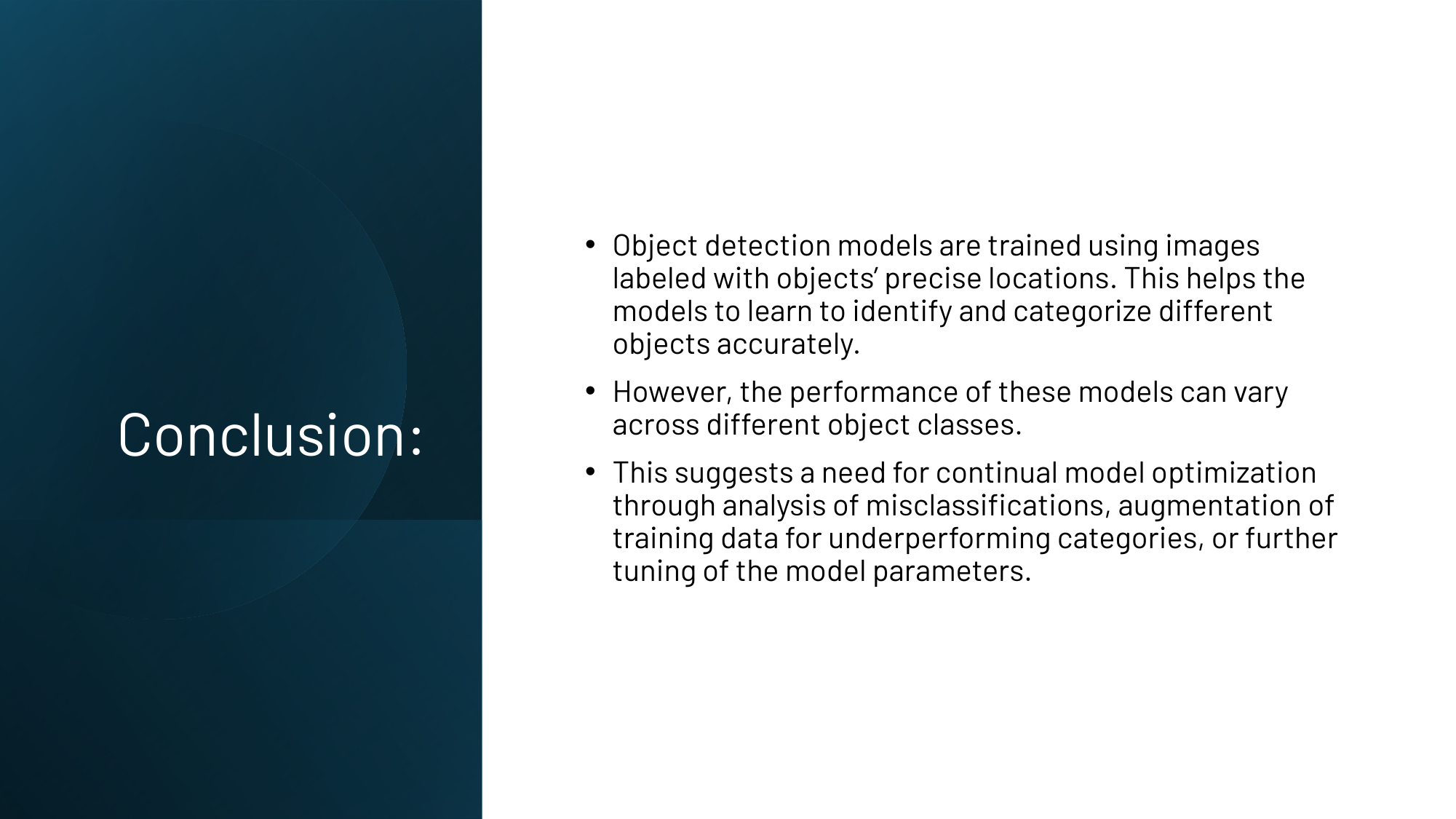

# Conclusion:
Object detection models are trained using images labeled with objects’ precise locations. This helps the models to learn to identify and categorize different objects accurately.
However, the performance of these models can vary across different object classes.
This suggests a need for continual model optimization through analysis of misclassifications, augmentation of training data for underperforming categories, or further tuning of the model parameters.